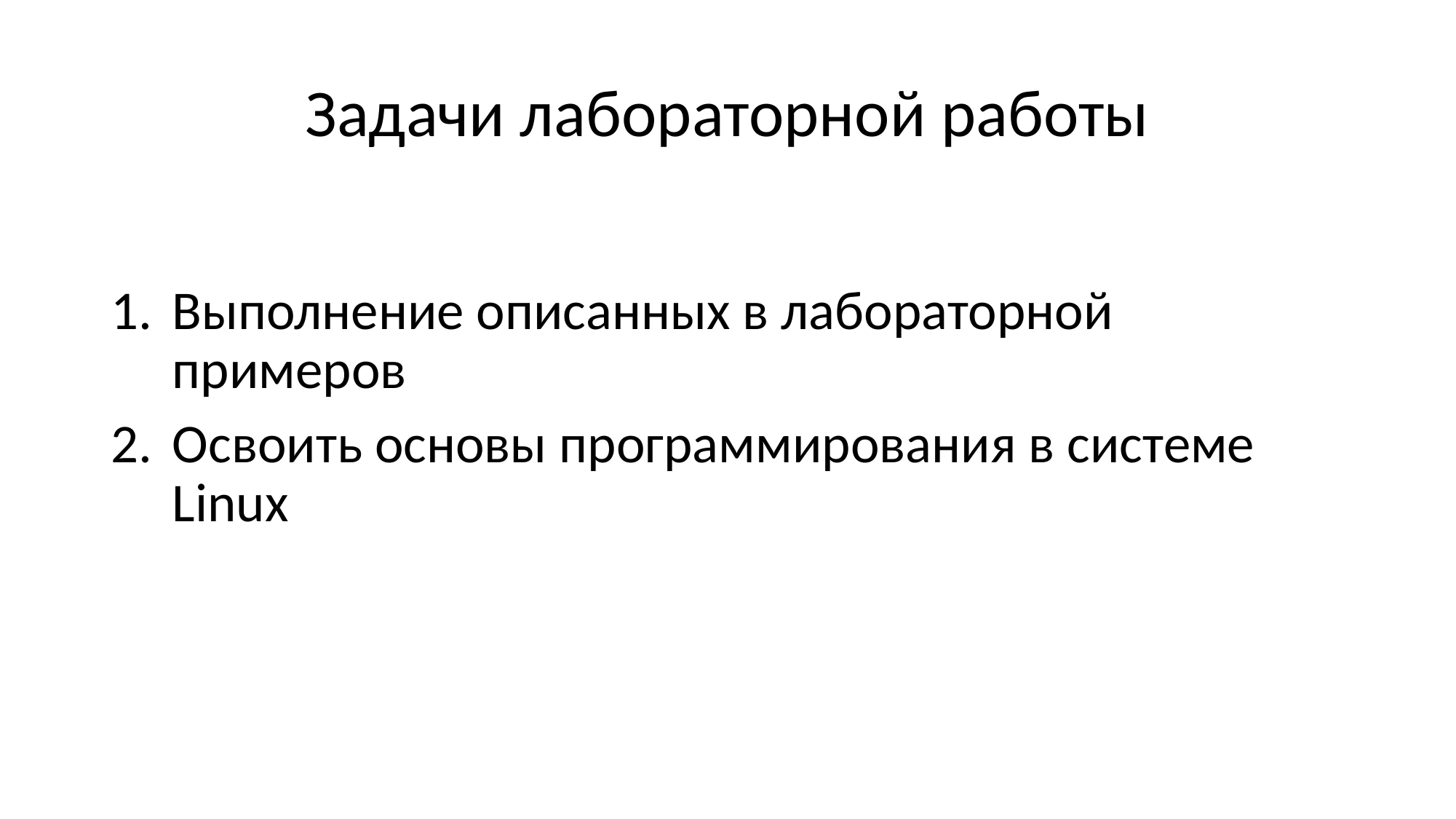

# Задачи лабораторной работы
Выполнение описанных в лабораторной примеров
Освоить основы программирования в системе Linux